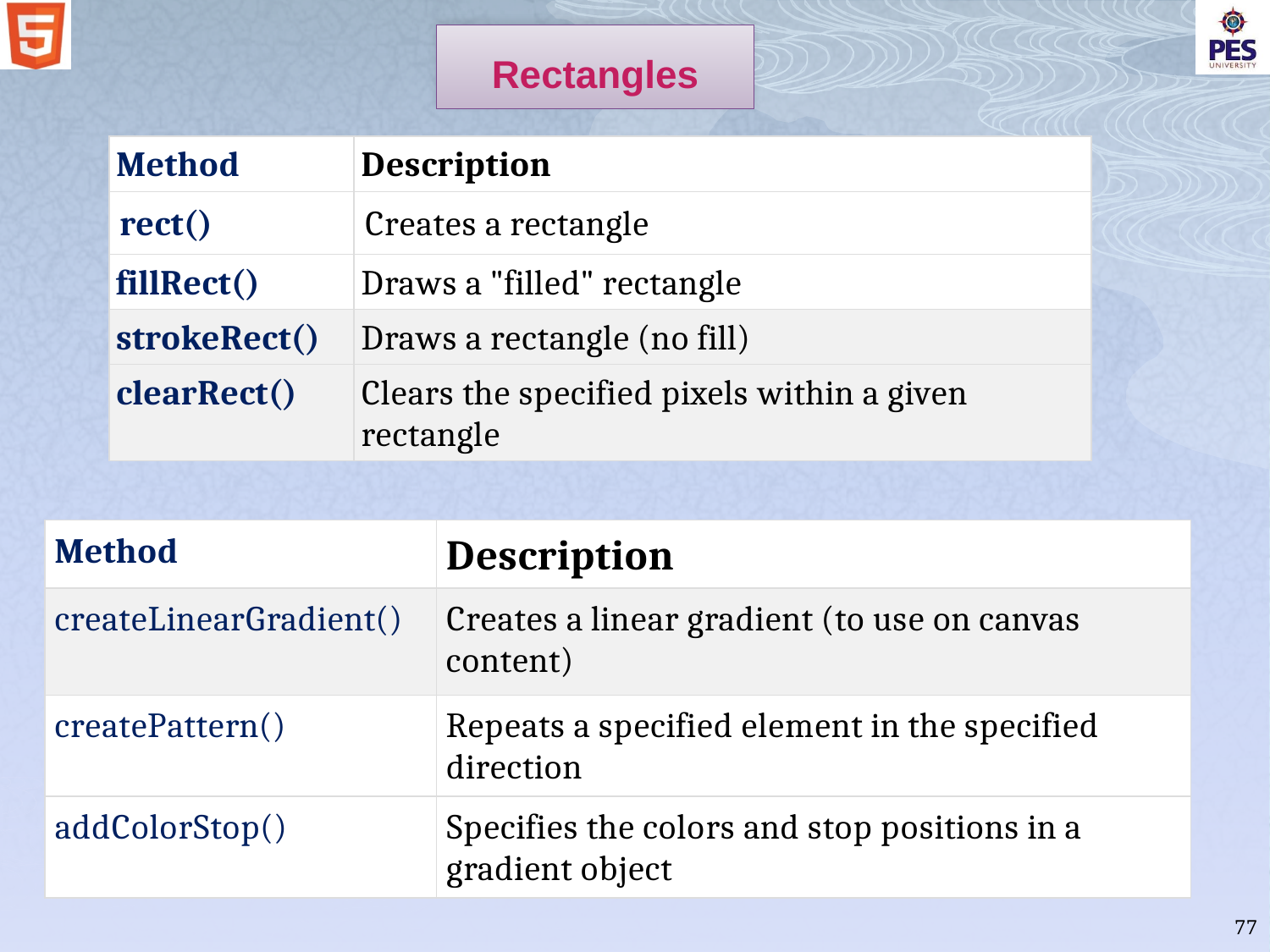

Rectangles
| Method | Description |
| --- | --- |
| rect() | Creates a rectangle |
| fillRect() | Draws a "filled" rectangle |
| strokeRect() | Draws a rectangle (no fill) |
| clearRect() | Clears the specified pixels within a given rectangle |
| Method | Description |
| --- | --- |
| createLinearGradient() | Creates a linear gradient (to use on canvas content) |
| createPattern() | Repeats a specified element in the specified direction |
| addColorStop() | Specifies the colors and stop positions in a gradient object |
77